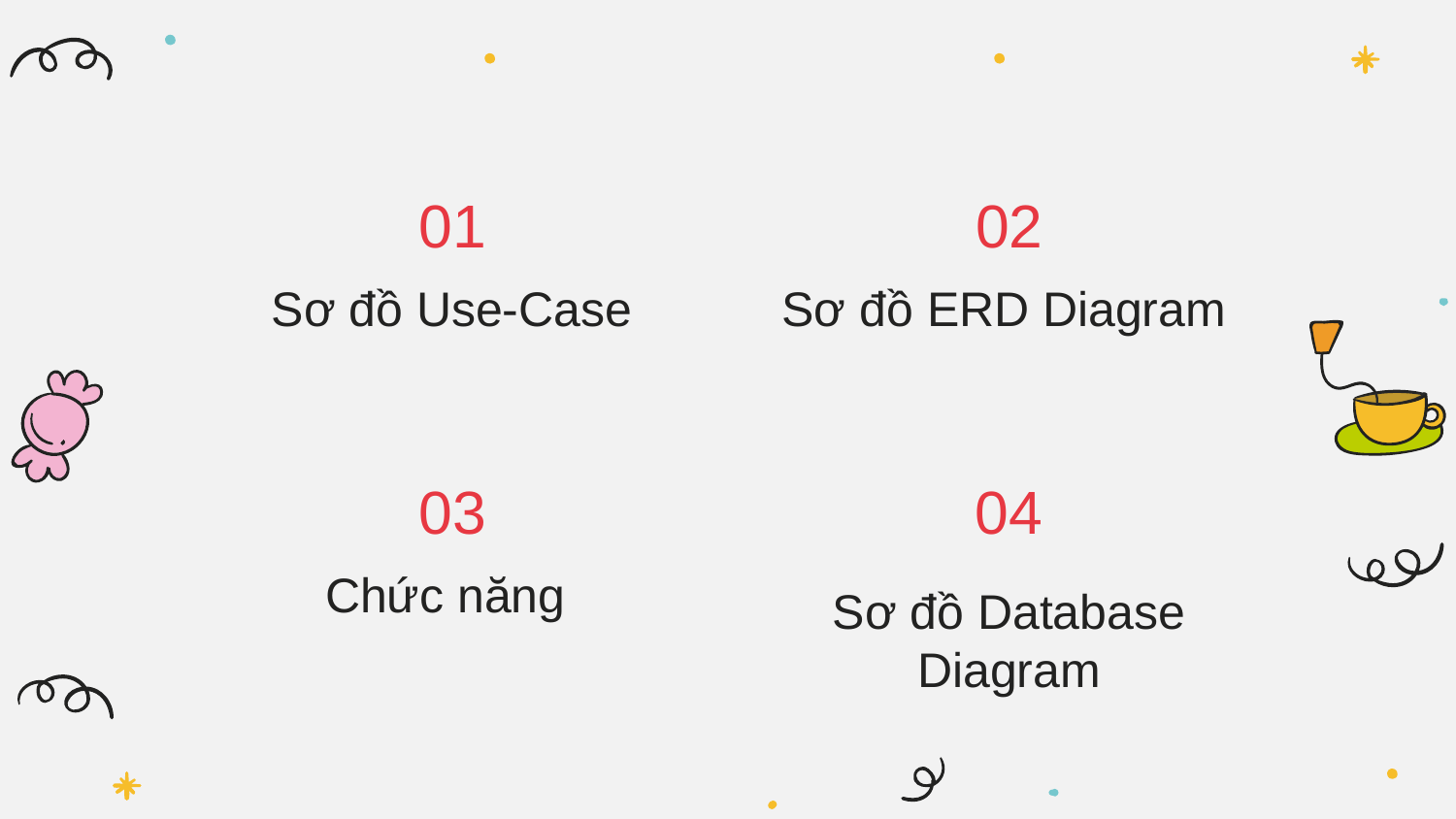

01
02
Sơ đồ Use-Case
Sơ đồ ERD Diagram
03
04
Chức năng
Sơ đồ Database Diagram